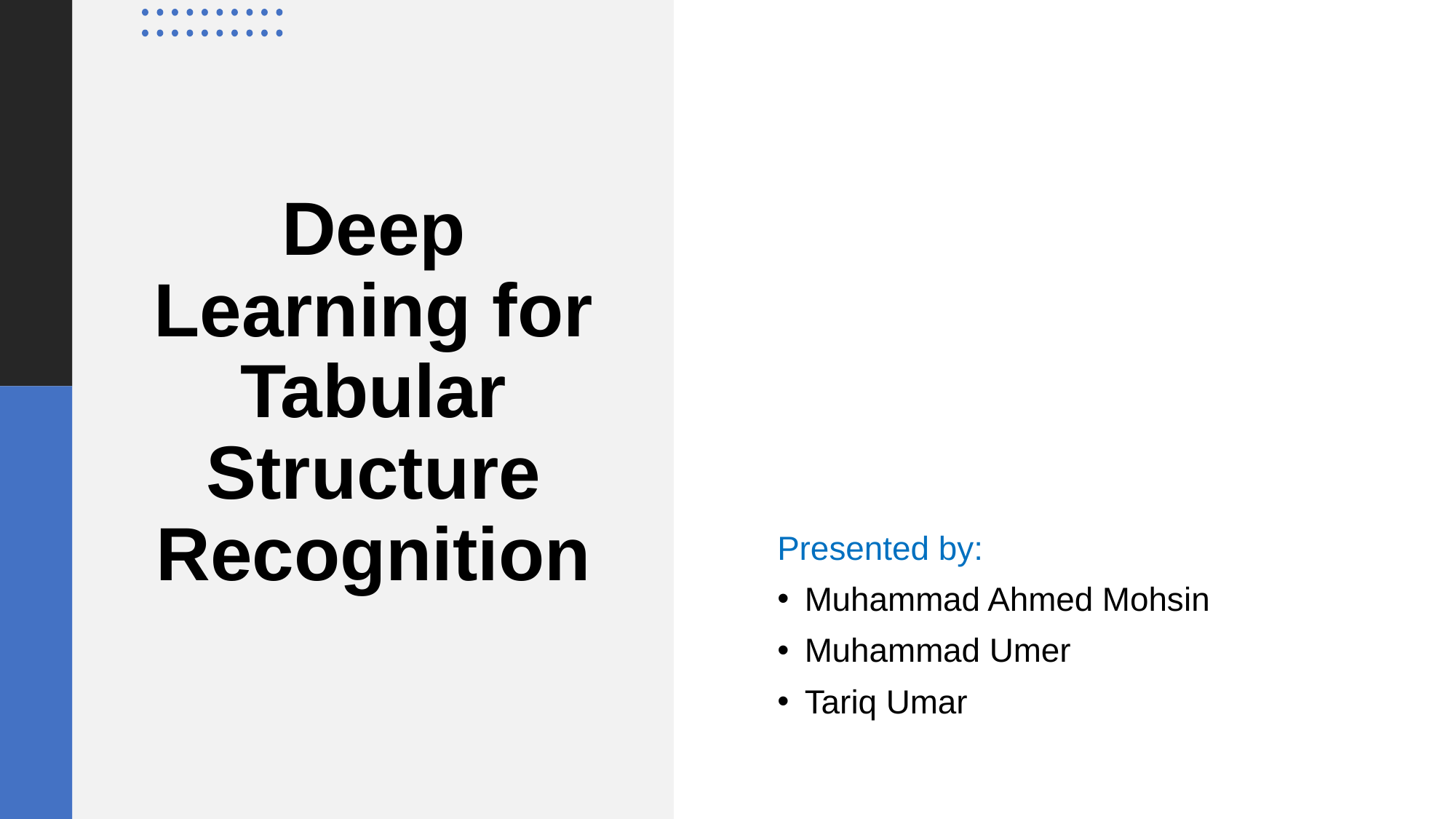

Presented by:
Muhammad Ahmed Mohsin
Muhammad Umer
Tariq Umar
# Deep Learning for Tabular Structure Recognition